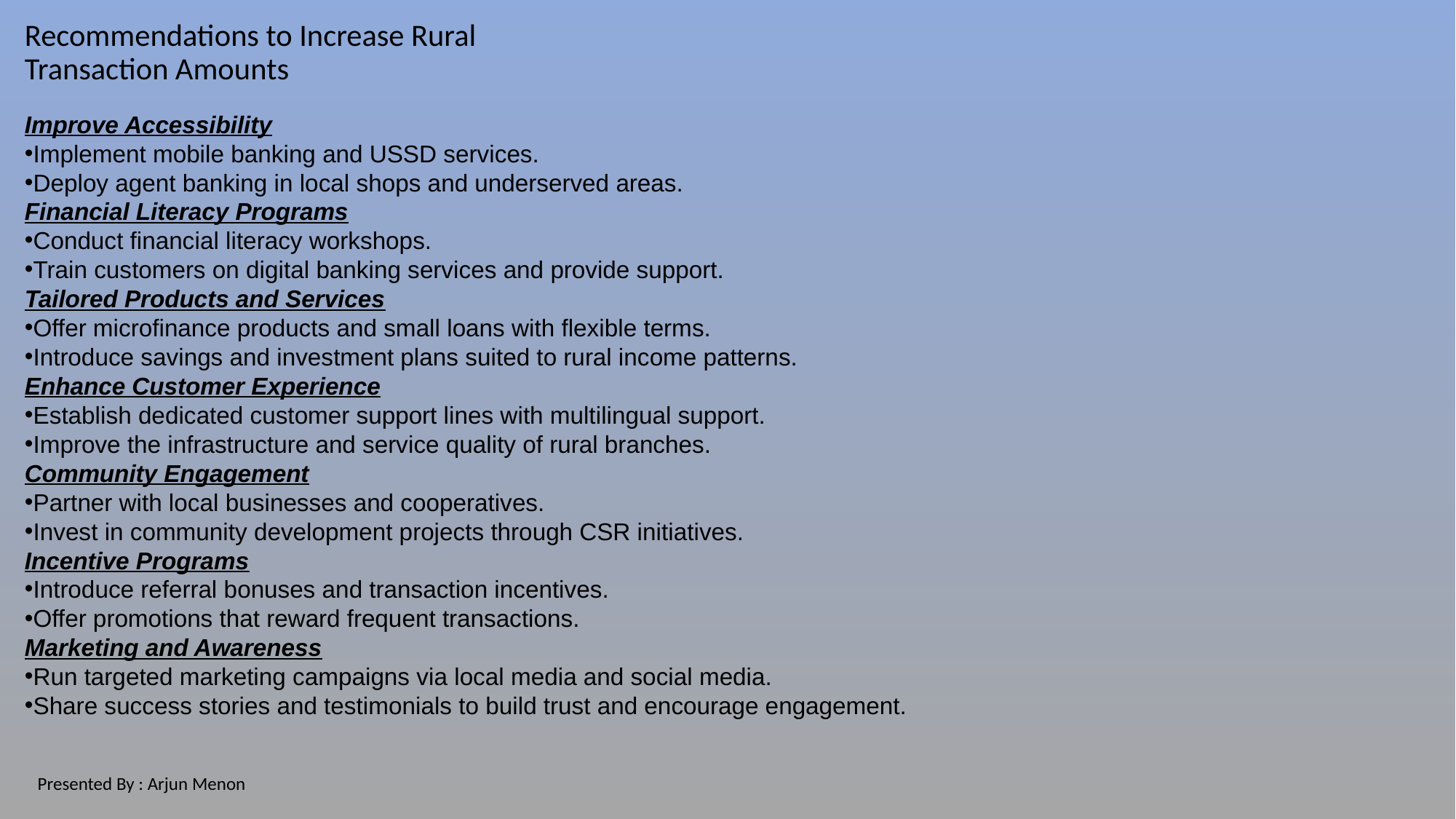

# Recommendations to Increase Rural Transaction Amounts
Improve Accessibility
Implement mobile banking and USSD services.
Deploy agent banking in local shops and underserved areas.
Financial Literacy Programs
Conduct financial literacy workshops.
Train customers on digital banking services and provide support.
Tailored Products and Services
Offer microfinance products and small loans with flexible terms.
Introduce savings and investment plans suited to rural income patterns.
Enhance Customer Experience
Establish dedicated customer support lines with multilingual support.
Improve the infrastructure and service quality of rural branches.
Community Engagement
Partner with local businesses and cooperatives.
Invest in community development projects through CSR initiatives.
Incentive Programs
Introduce referral bonuses and transaction incentives.
Offer promotions that reward frequent transactions.
Marketing and Awareness
Run targeted marketing campaigns via local media and social media.
Share success stories and testimonials to build trust and encourage engagement.

Presented By : Arjun Menon